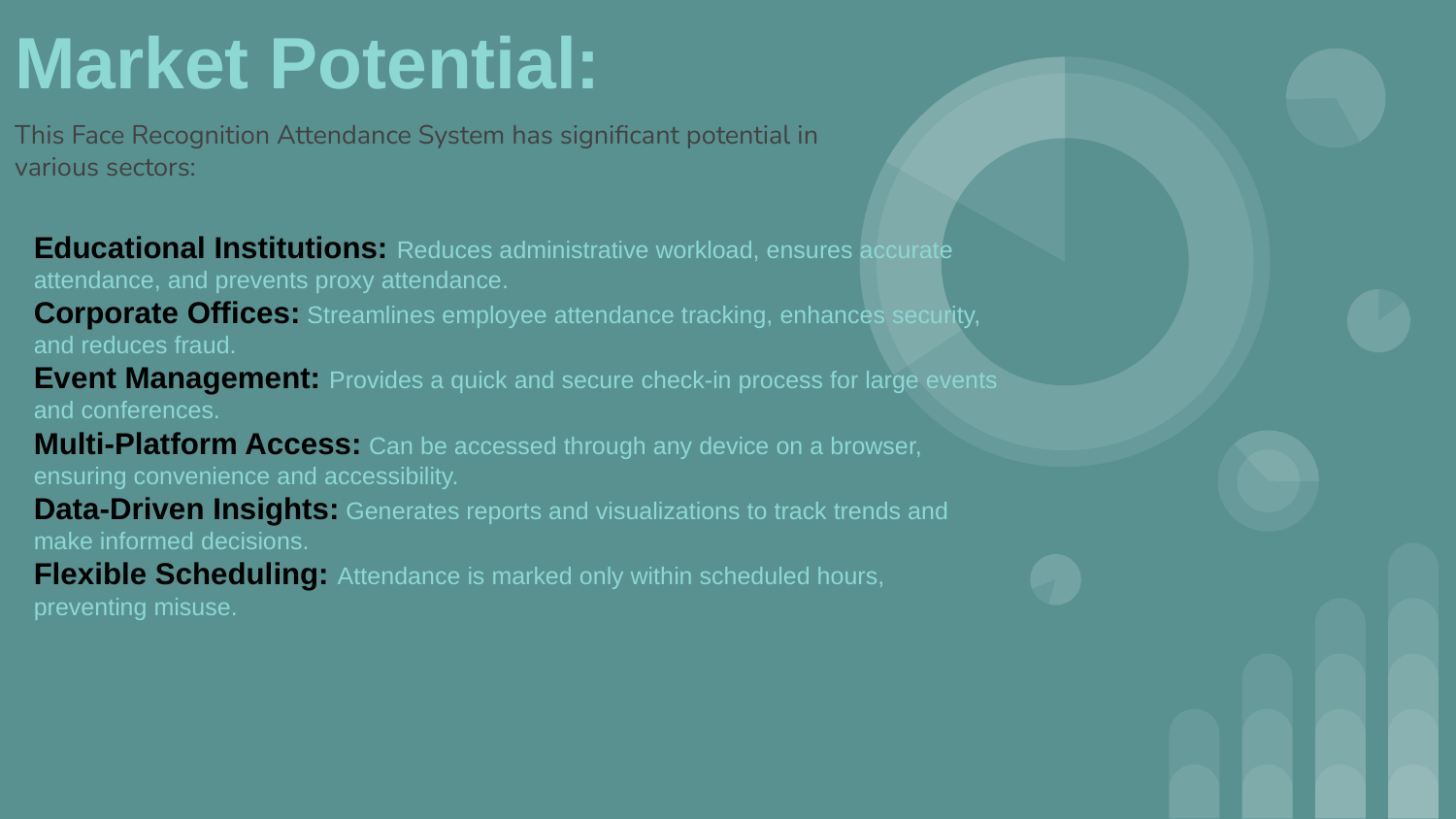

# Market Potential:
This Face Recognition Attendance System has significant potential in various sectors:
Educational Institutions: Reduces administrative workload, ensures accurate attendance, and prevents proxy attendance.
Corporate Offices: Streamlines employee attendance tracking, enhances security, and reduces fraud.
Event Management: Provides a quick and secure check-in process for large events and conferences.
Multi-Platform Access: Can be accessed through any device on a browser, ensuring convenience and accessibility.
Data-Driven Insights: Generates reports and visualizations to track trends and make informed decisions.
Flexible Scheduling: Attendance is marked only within scheduled hours, preventing misuse.